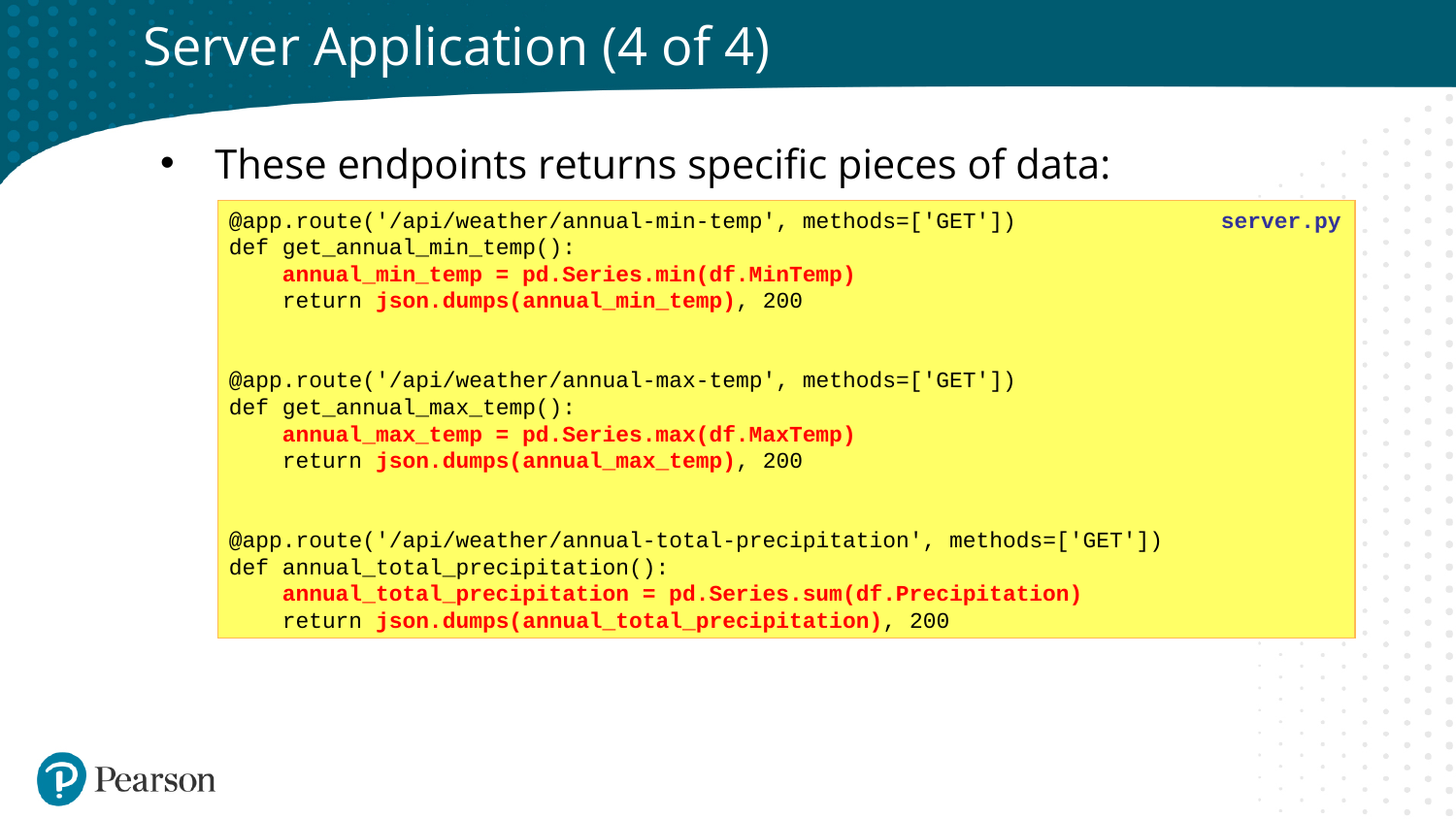

# Server Application (4 of 4)
These endpoints returns specific pieces of data:

Try out these endpoints in a browser
@app.route('/api/weather/annual-min-temp', methods=['GET'])
def get_annual_min_temp():
    annual_min_temp = pd.Series.min(df.MinTemp)
    return json.dumps(annual_min_temp), 200

@app.route('/api/weather/annual-max-temp', methods=['GET'])
def get_annual_max_temp():
    annual_max_temp = pd.Series.max(df.MaxTemp)
    return json.dumps(annual_max_temp), 200

@app.route('/api/weather/annual-total-precipitation', methods=['GET'])
def annual_total_precipitation():
    annual_total_precipitation = pd.Series.sum(df.Precipitation)
    return json.dumps(annual_total_precipitation), 200
server.py